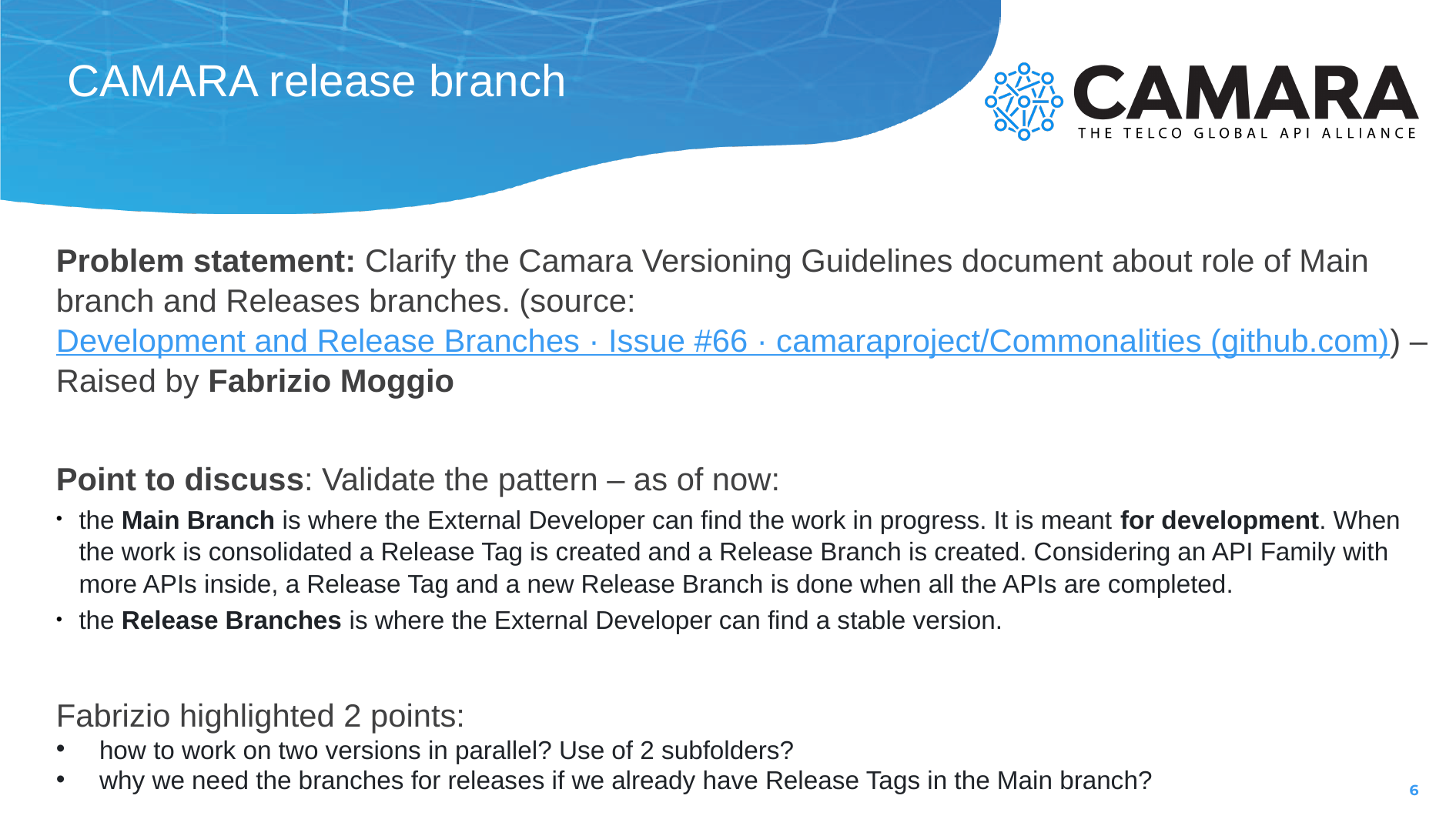

# CAMARA release branch
Problem statement: Clarify the Camara Versioning Guidelines document about role of Main branch and Releases branches. (source: Development and Release Branches · Issue #66 · camaraproject/Commonalities (github.com)) – Raised by Fabrizio Moggio

Point to discuss: Validate the pattern – as of now:
the Main Branch is where the External Developer can find the work in progress. It is meant for development. When the work is consolidated a Release Tag is created and a Release Branch is created. Considering an API Family with more APIs inside, a Release Tag and a new Release Branch is done when all the APIs are completed.
the Release Branches is where the External Developer can find a stable version.

Fabrizio highlighted 2 points:
how to work on two versions in parallel? Use of 2 subfolders?
why we need the branches for releases if we already have Release Tags in the Main branch?